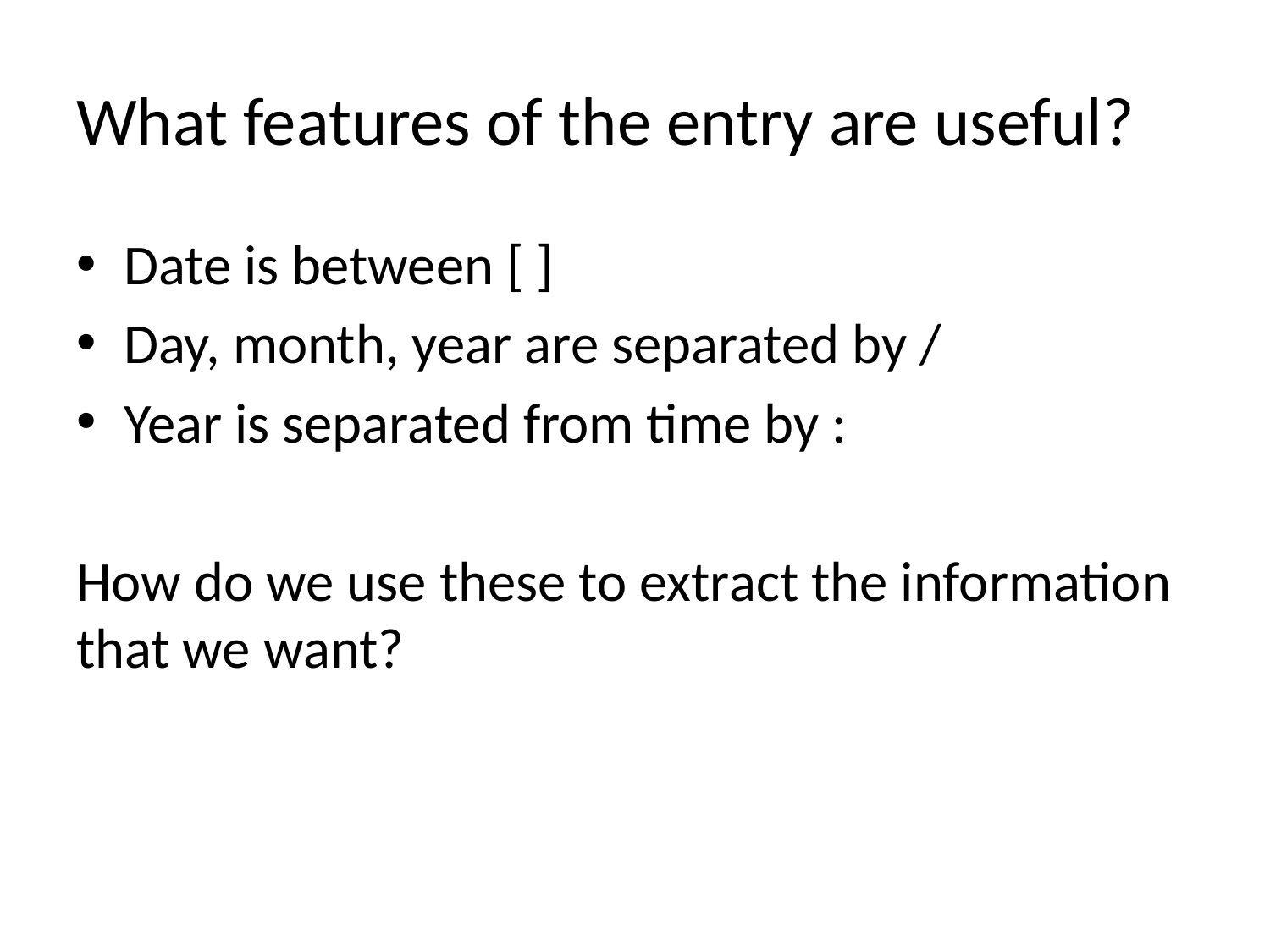

# What features of the entry are useful?
Date is between [ ]
Day, month, year are separated by /
Year is separated from time by :

How do we use these to extract the information that we want?